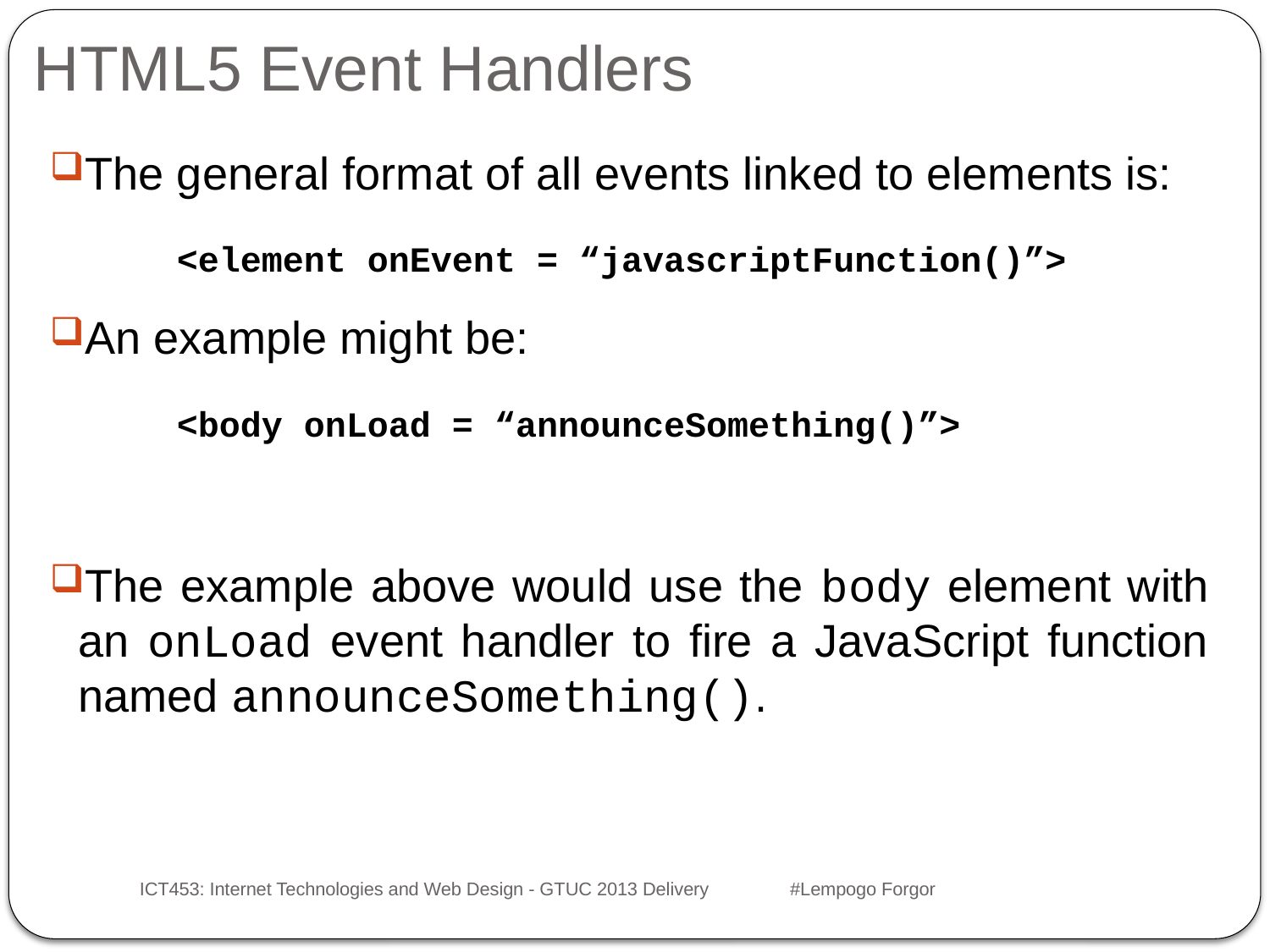

HTML5 Event Handlers
#
The general format of all events linked to elements is:
	<element onEvent = “javascriptFunction()”>
An example might be:
	<body onLoad = “announceSomething()”>

The example above would use the body element with an onLoad event handler to fire a JavaScript function named announceSomething().
ICT453: Internet Technologies and Web Design - GTUC 2013 Delivery                #Lempogo Forgor